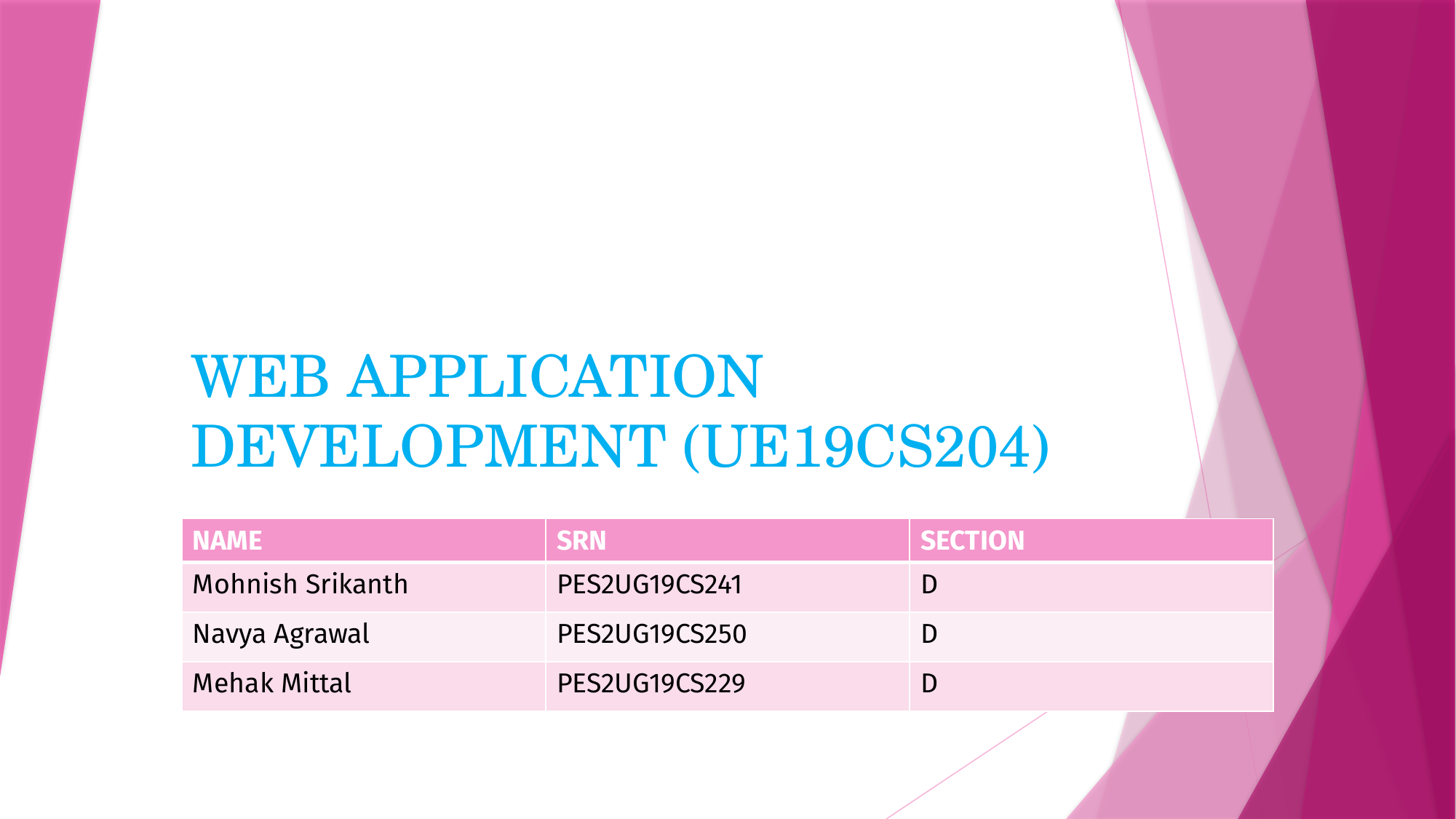

# WEB APPLICATION DEVELOPMENT (UE19CS204)
| NAME | SRN | SECTION |
| --- | --- | --- |
| Mohnish Srikanth | PES2UG19CS241 | D |
| Navya Agrawal | PES2UG19CS250 | D |
| Mehak Mittal | PES2UG19CS229 | D |